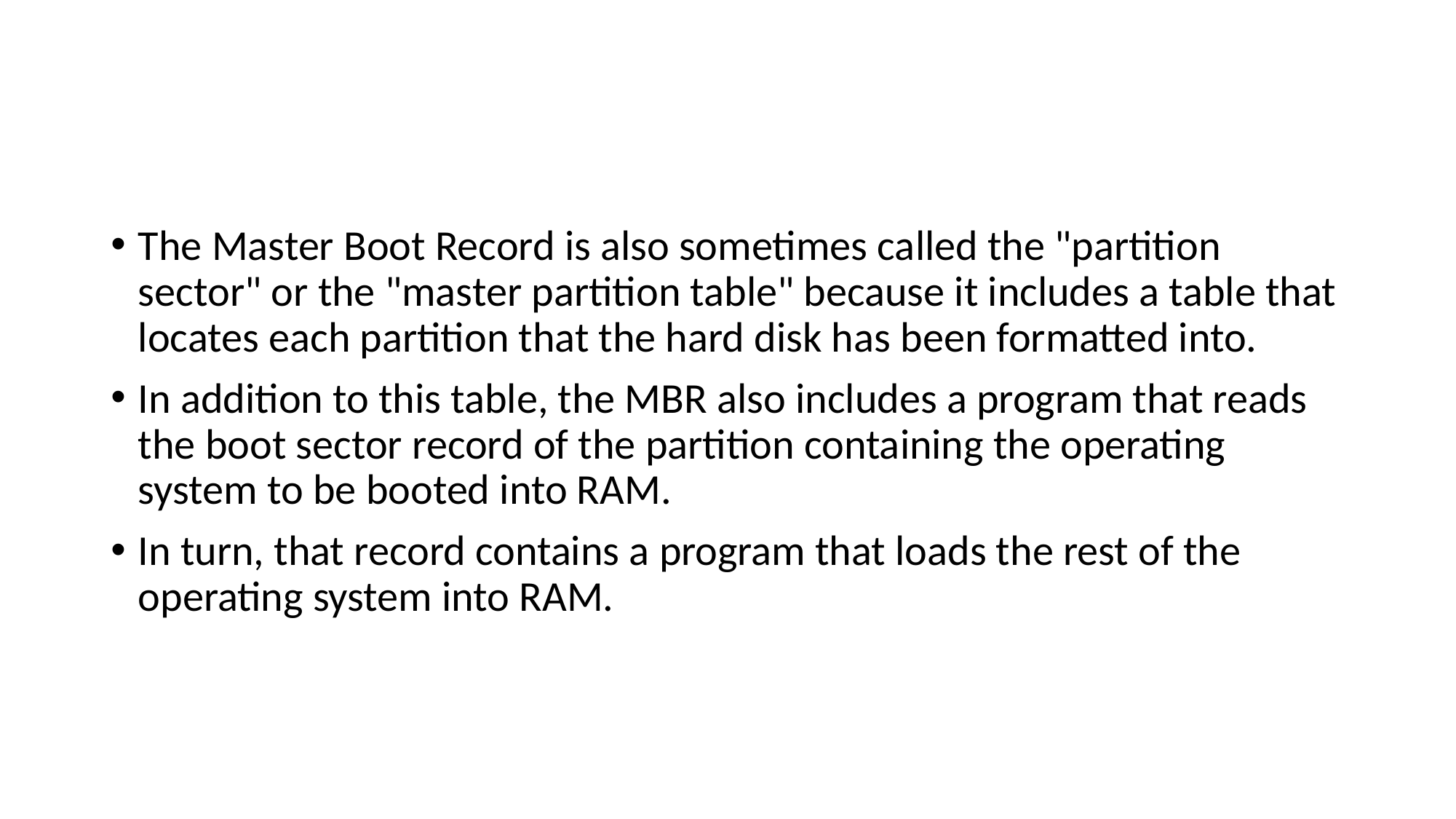

#
The Master Boot Record is also sometimes called the "partition sector" or the "master partition table" because it includes a table that locates each partition that the hard disk has been formatted into.
In addition to this table, the MBR also includes a program that reads the boot sector record of the partition containing the operating system to be booted into RAM.
In turn, that record contains a program that loads the rest of the operating system into RAM.